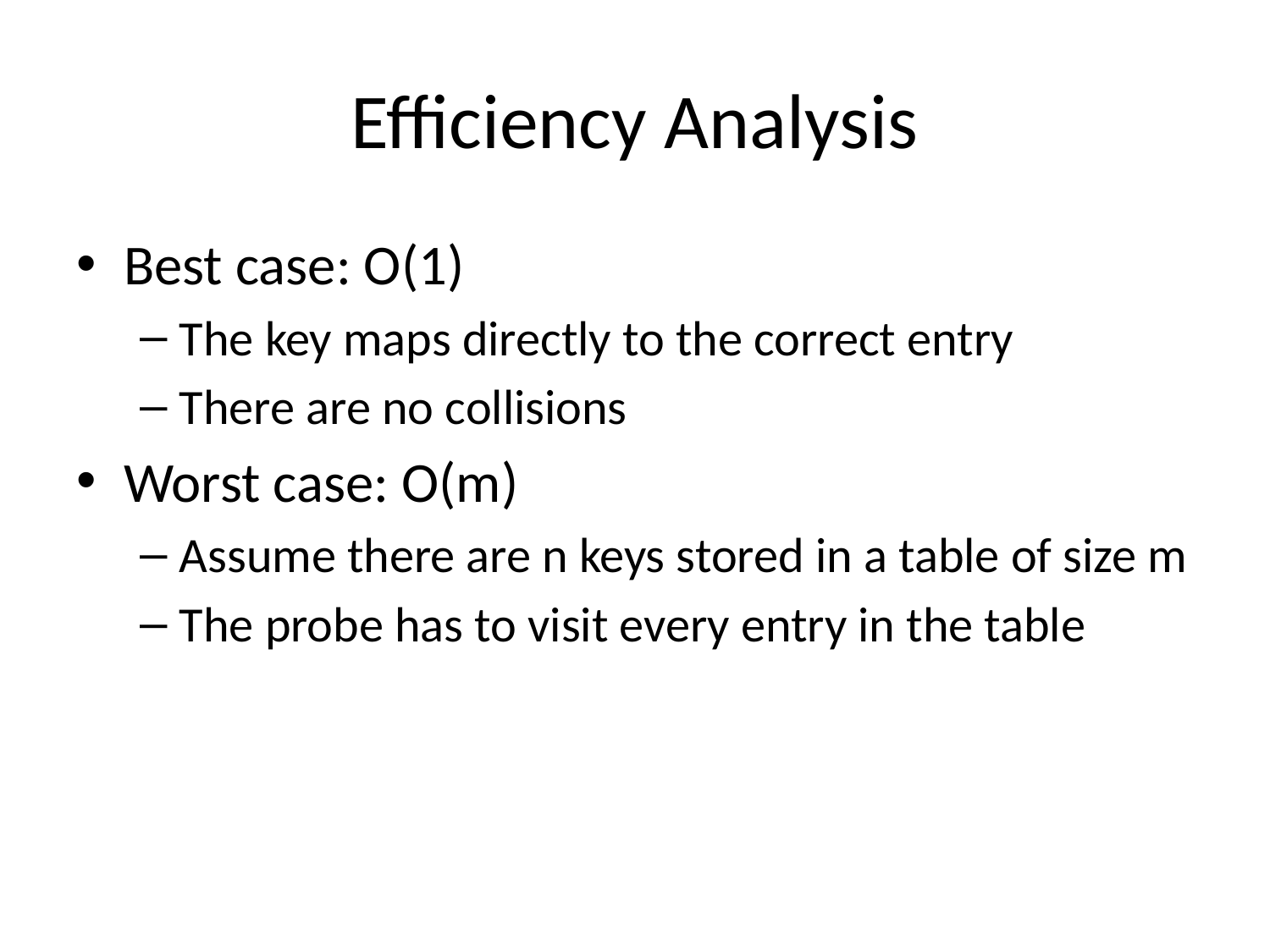

# Efficiency Analysis
Best case: O(1)
The key maps directly to the correct entry
There are no collisions
Worst case: O(m)
Assume there are n keys stored in a table of size m
The probe has to visit every entry in the table